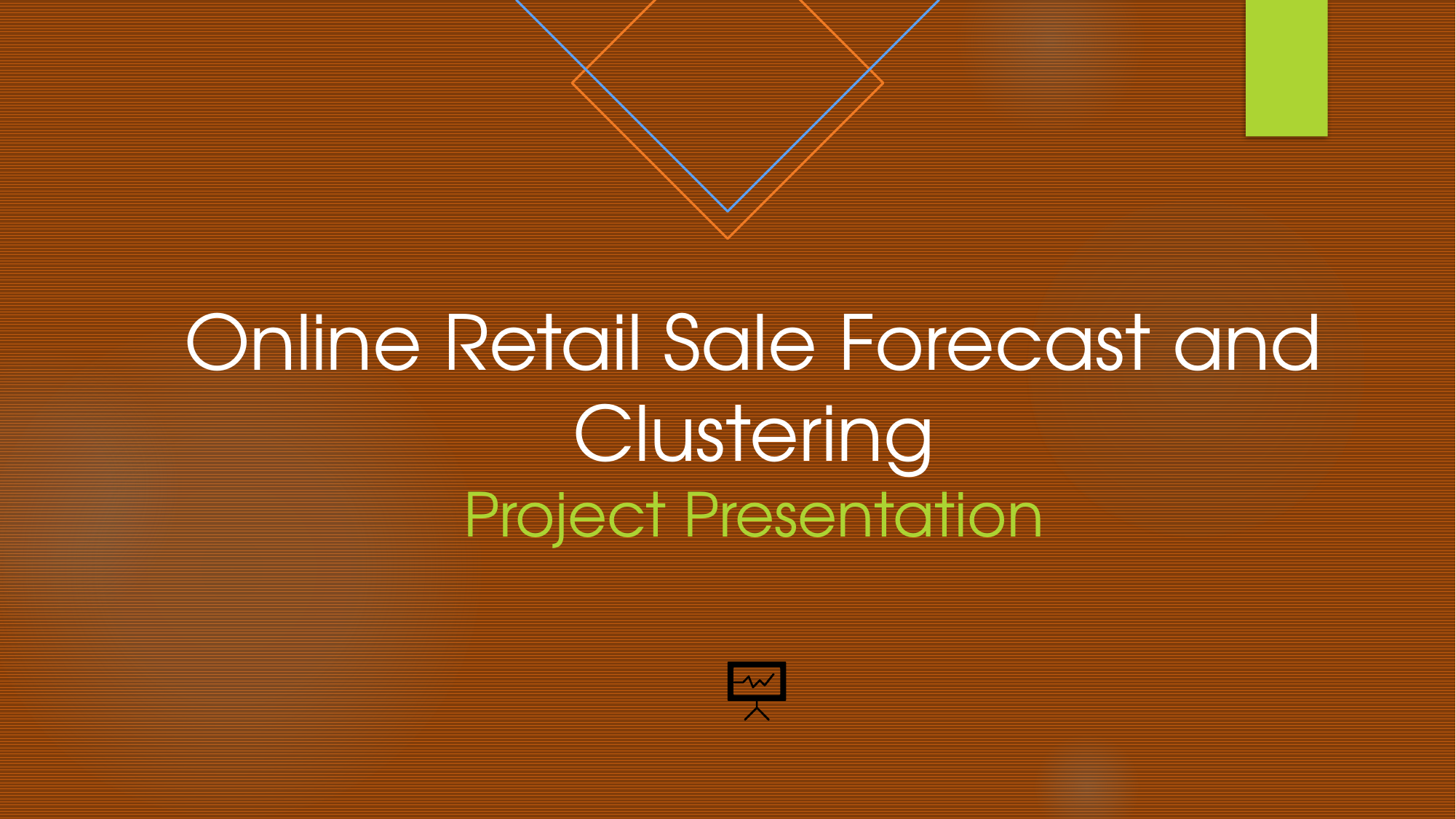

# Online Retail Sale Forecast and Clustering Project Presentation